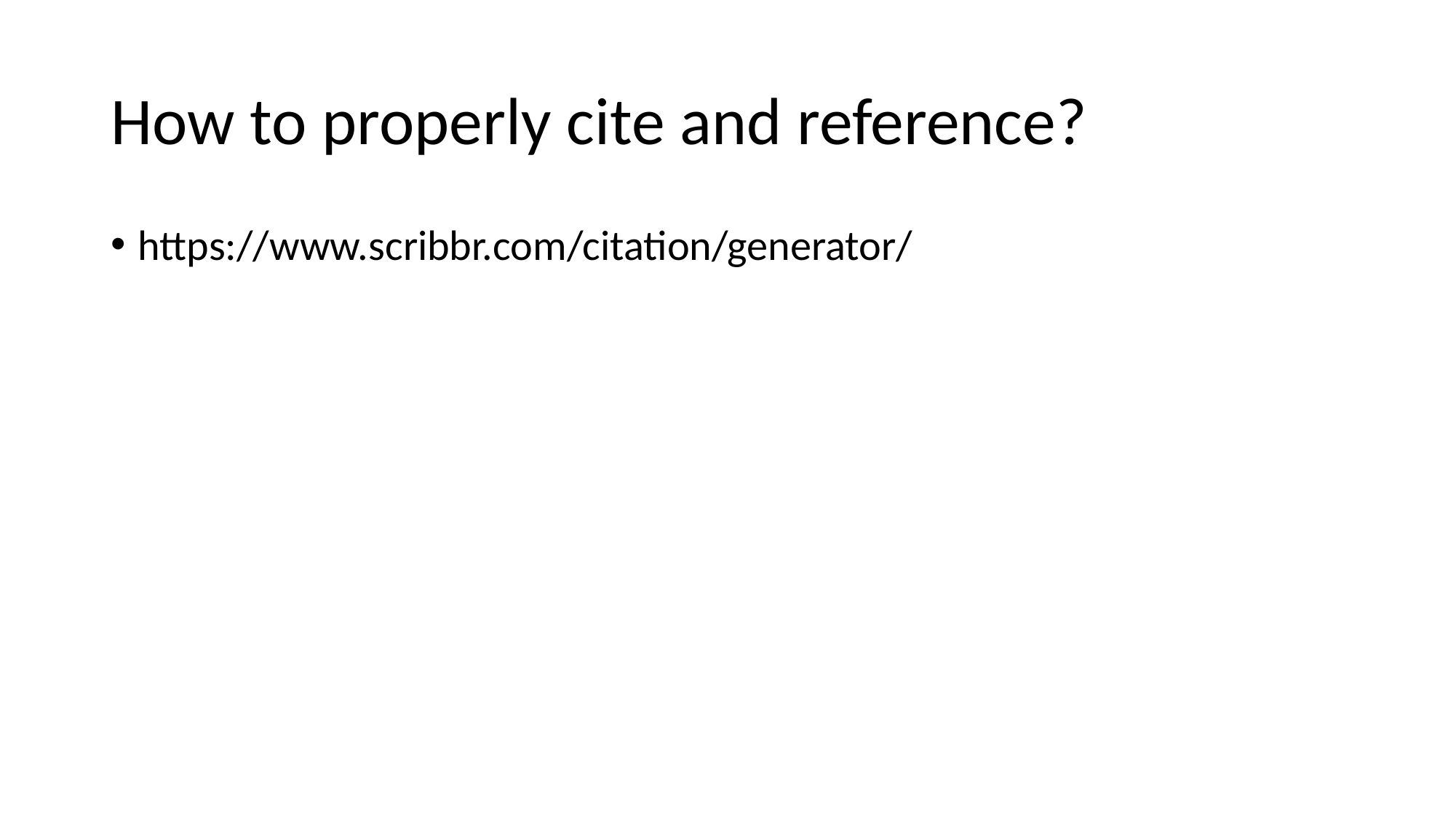

# How to properly cite and reference?
https://www.scribbr.com/citation/generator/